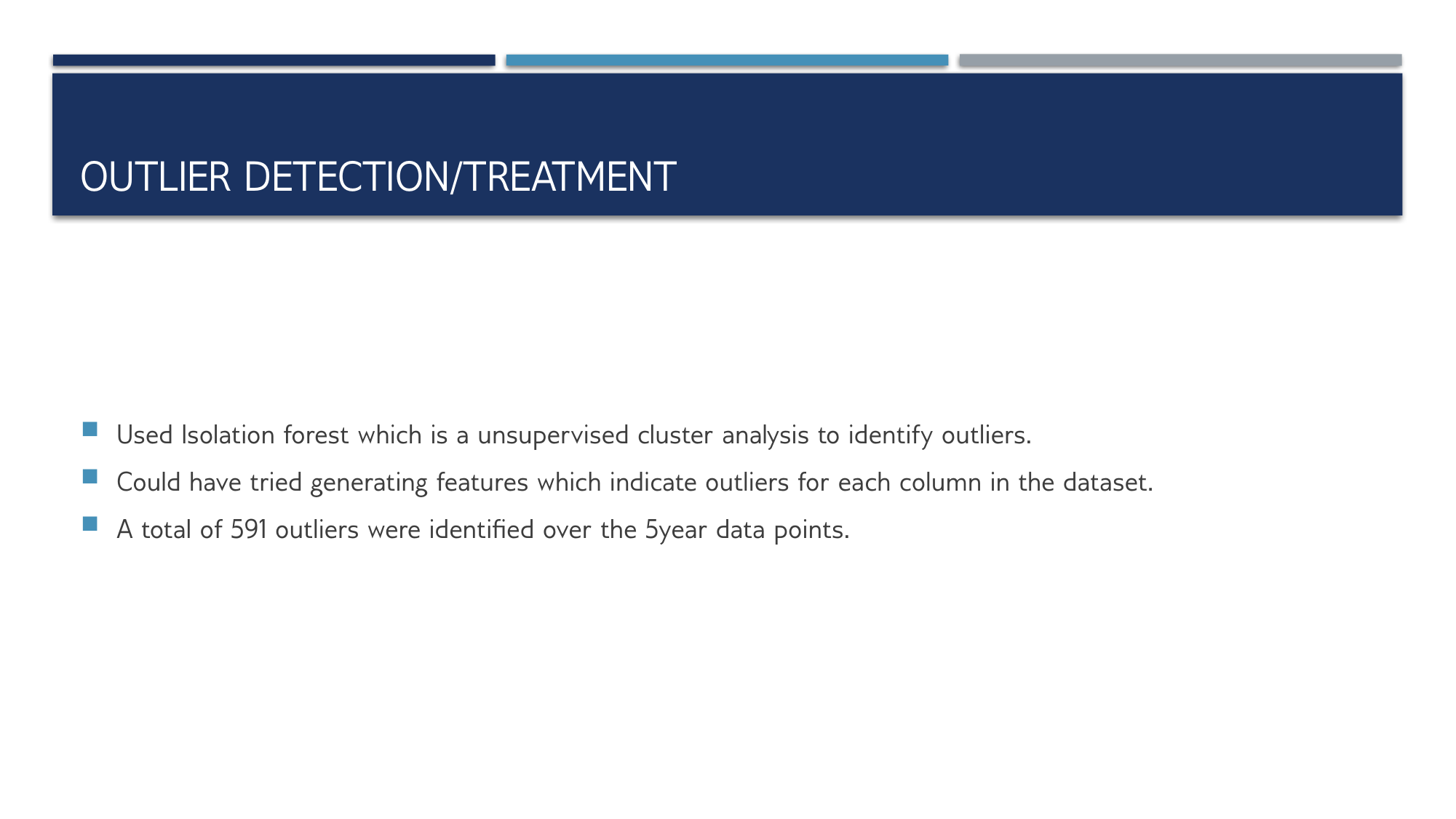

# Outlier Detection/Treatment
Used Isolation forest which is a unsupervised cluster analysis to identify outliers.
Could have tried generating features which indicate outliers for each column in the dataset.
A total of 591 outliers were identified over the 5year data points.